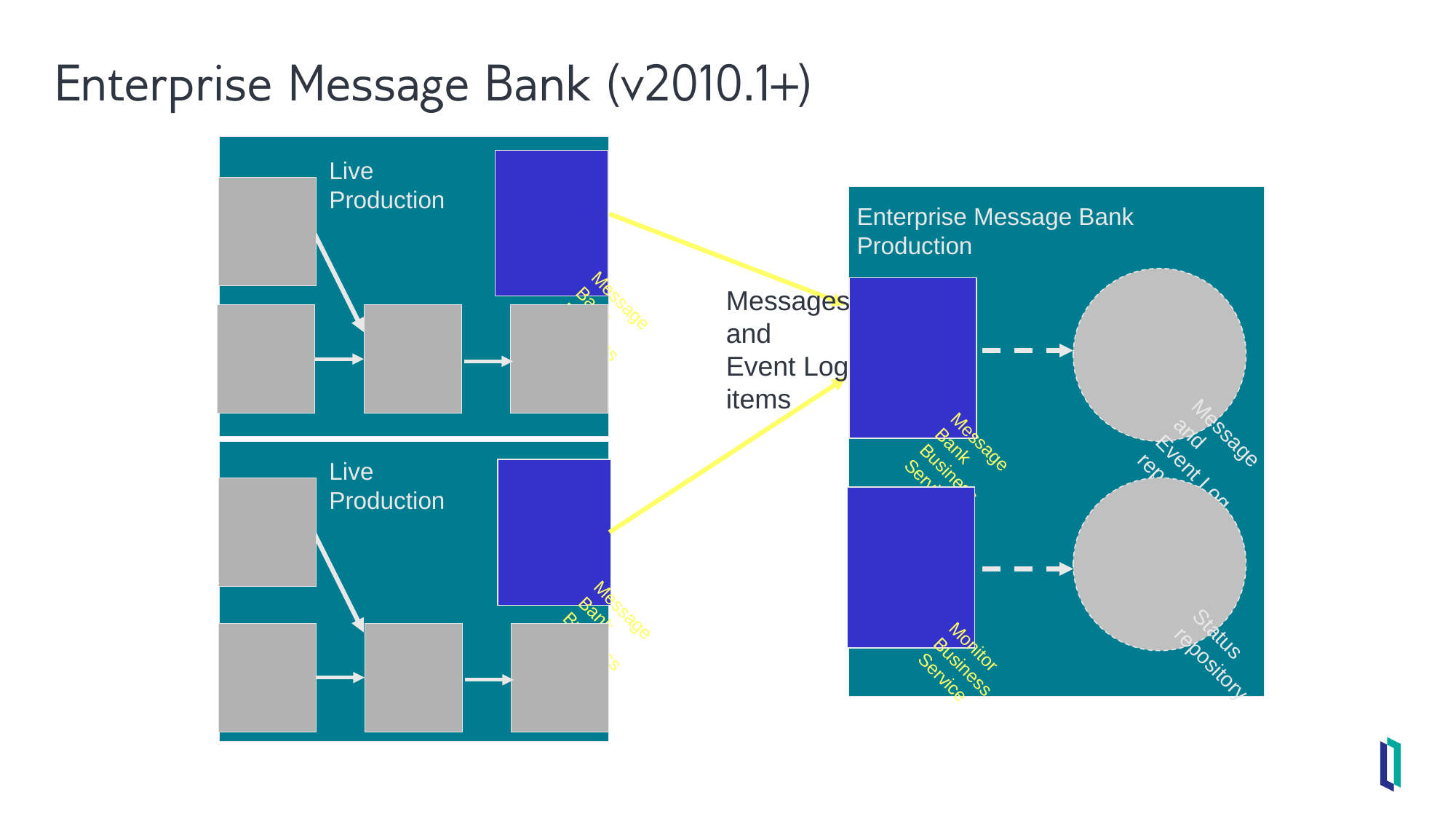

# Enterprise Message Bank (v2010.1+)

Live
Production

Message
Bank
Business
Operation

Enterprise Message Bank Production

Message
and
Event Log
repository
Messages
and
Event Log
items

Message
Bank
Business
Service

Live
Production

Message
Bank
Business
Operation

Status
repository

Monitor
Business
Service